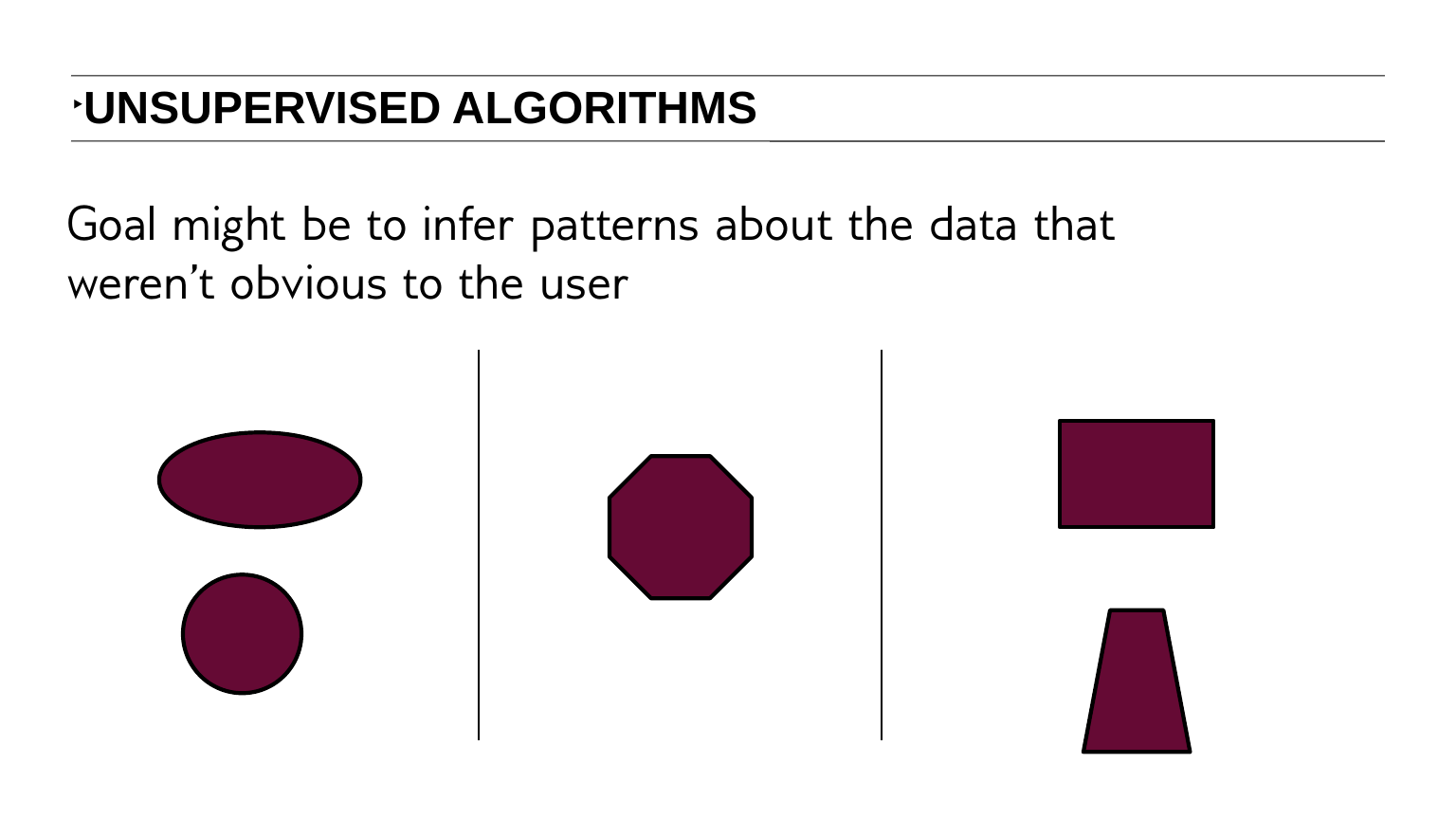

UNSUPERVISED ALGORITHMS
Goal might be to infer patterns about the data that weren’t obvious to the user